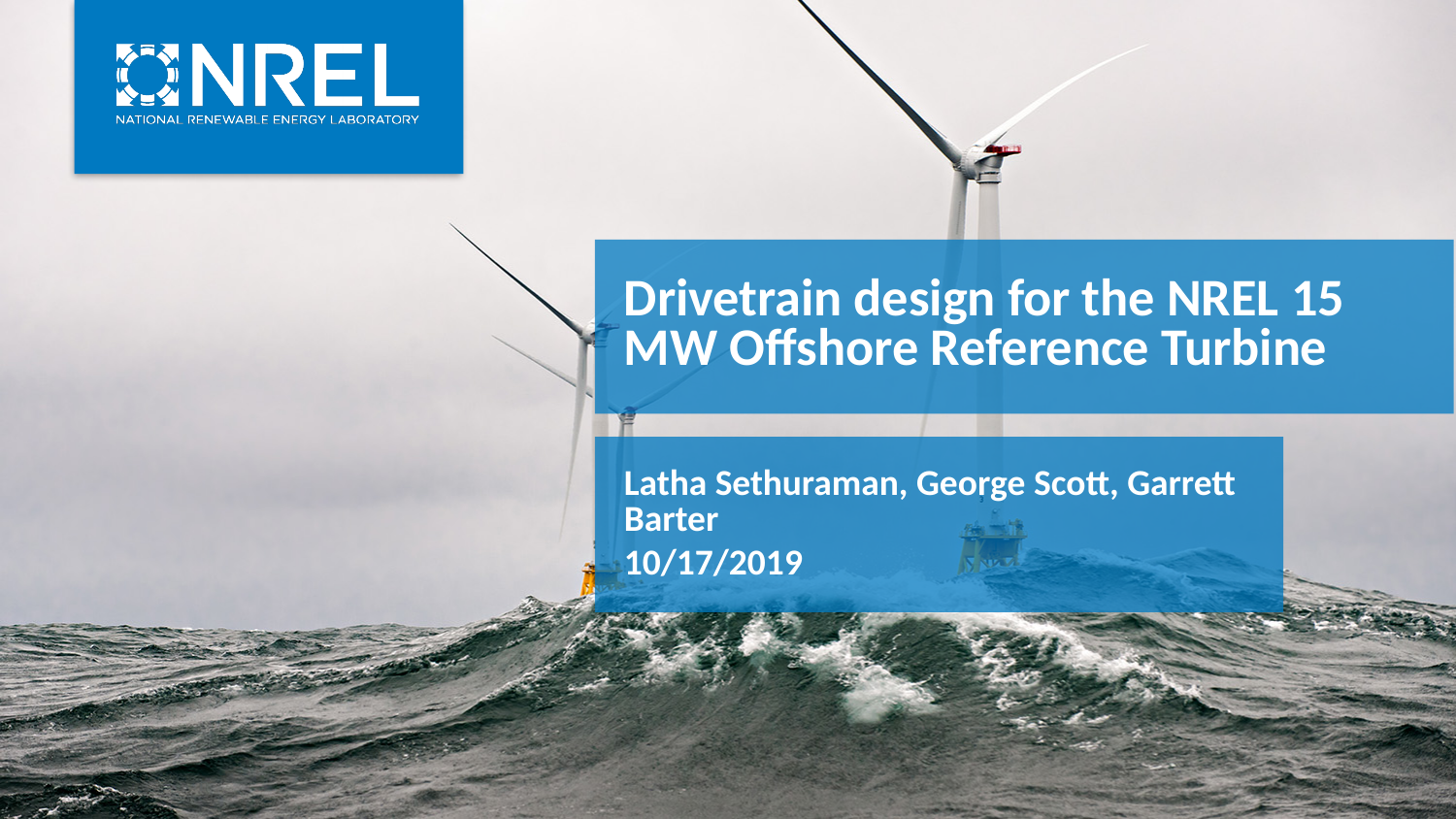

Drivetrain design for the NREL 15 MW Offshore Reference Turbine
Latha Sethuraman, George Scott, Garrett Barter
10/17/2019